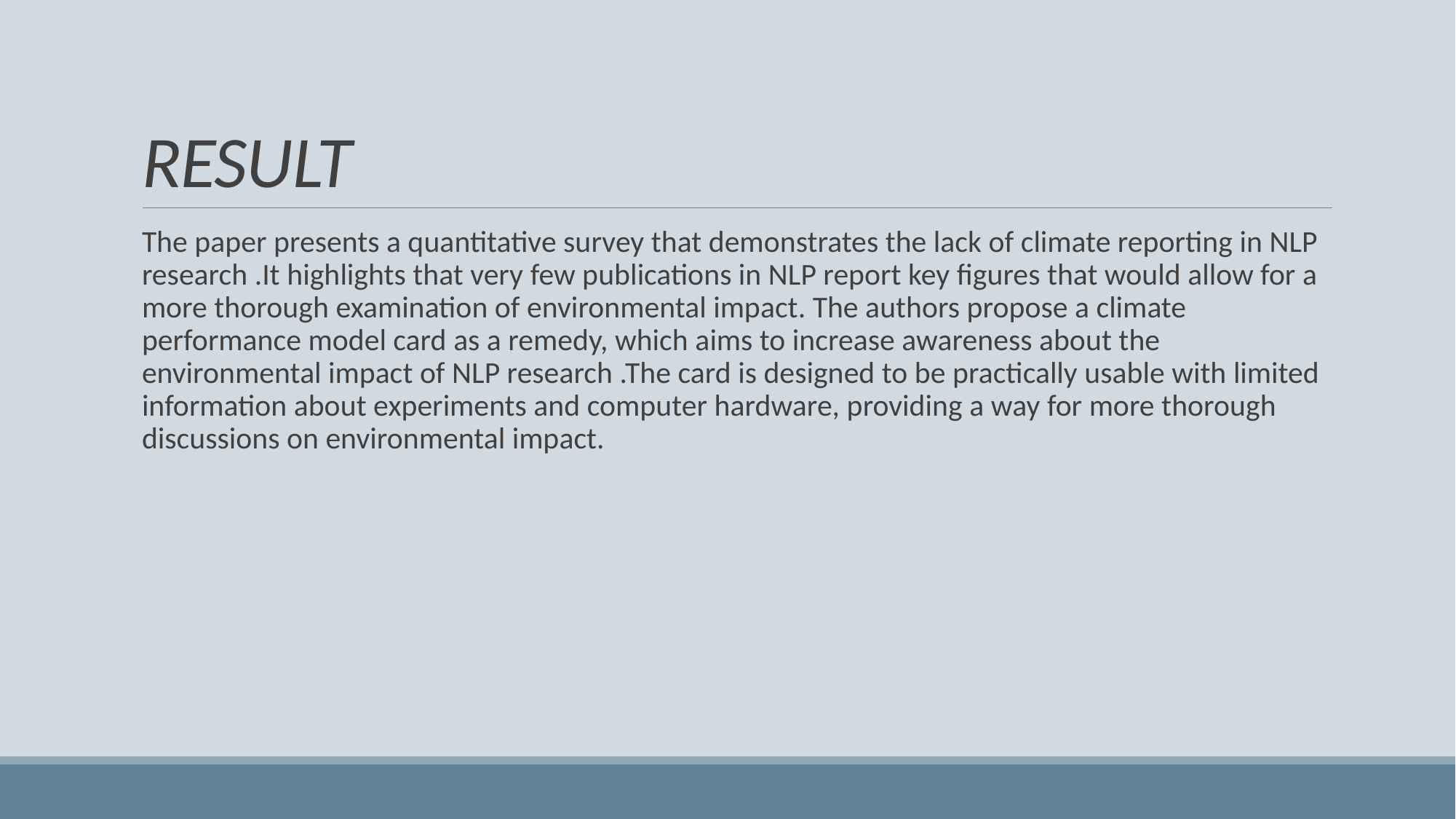

# RESULT
The paper presents a quantitative survey that demonstrates the lack of climate reporting in NLP research .It highlights that very few publications in NLP report key figures that would allow for a more thorough examination of environmental impact. The authors propose a climate performance model card as a remedy, which aims to increase awareness about the environmental impact of NLP research .The card is designed to be practically usable with limited information about experiments and computer hardware, providing a way for more thorough discussions on environmental impact.